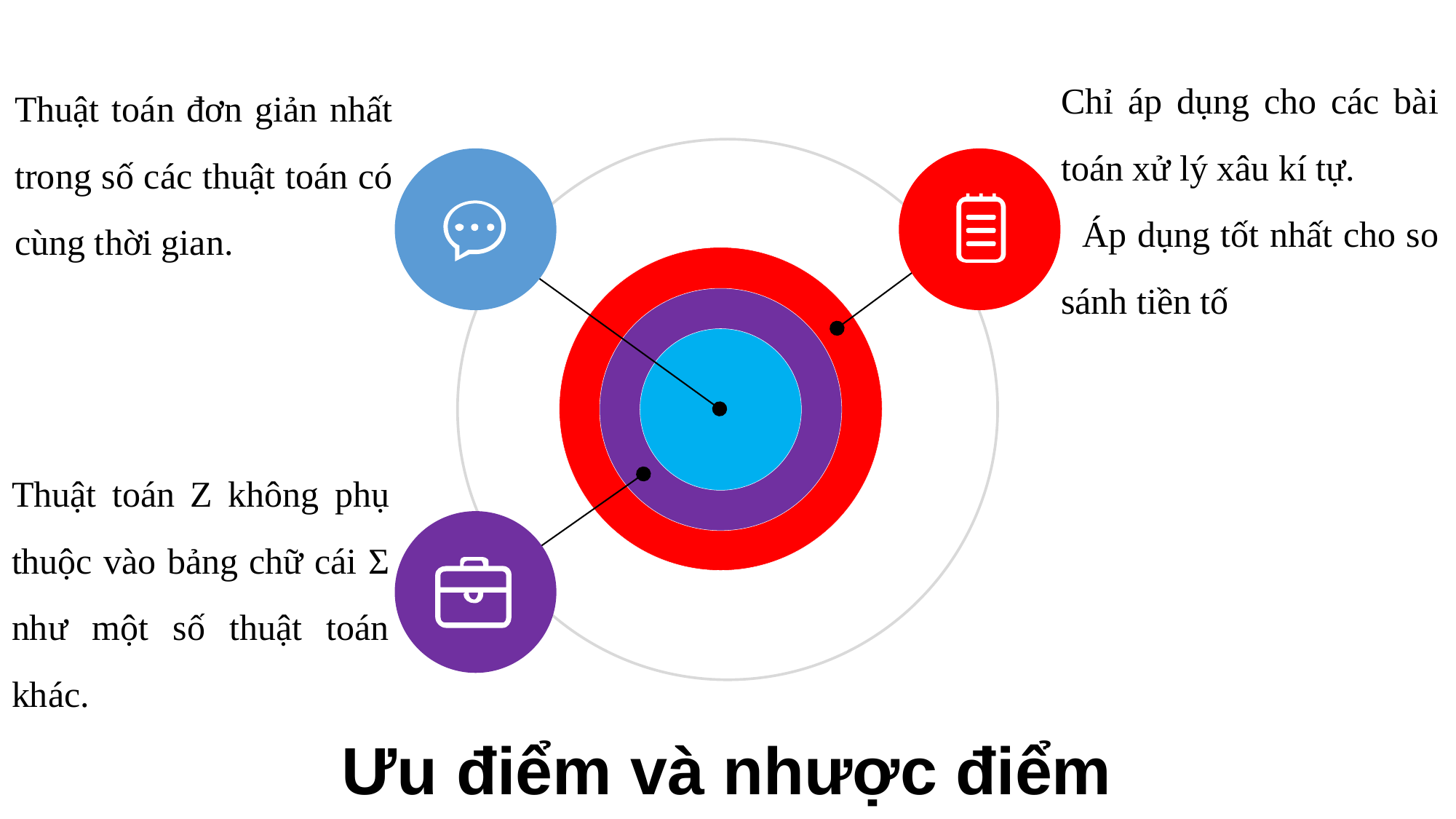

Chỉ áp dụng cho các bài toán xử lý xâu kí tự.
  Áp dụng tốt nhất cho so sánh tiền tố
Thuật toán đơn giản nhất trong số các thuật toán có cùng thời gian.

Thuật toán Z không phụ thuộc vào bảng chữ cái Σ như một số thuật toán khác.

Ưu điểm và nhược điểm